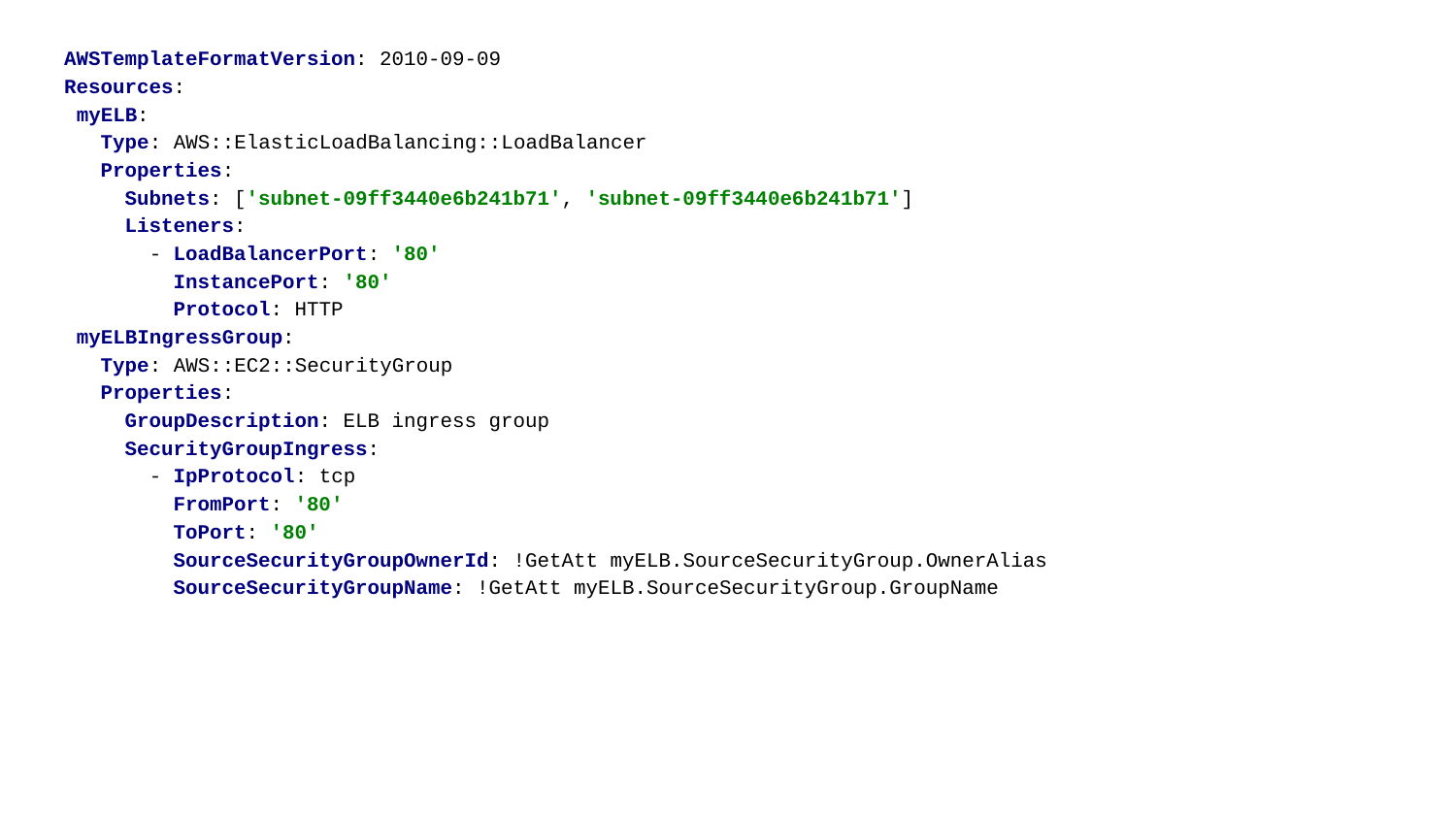

AWSTemplateFormatVersion: 2010-09-09
Resources:
 myELB:
   Type: AWS::ElasticLoadBalancing::LoadBalancer
   Properties:
     Subnets: ['subnet-09ff3440e6b241b71', 'subnet-09ff3440e6b241b71']
     Listeners:
       - LoadBalancerPort: '80'
         InstancePort: '80'
         Protocol: HTTP
 myELBIngressGroup:
   Type: AWS::EC2::SecurityGroup
   Properties:
     GroupDescription: ELB ingress group
     SecurityGroupIngress:
       - IpProtocol: tcp
         FromPort: '80'
         ToPort: '80'
         SourceSecurityGroupOwnerId: !GetAtt myELB.SourceSecurityGroup.OwnerAlias
         SourceSecurityGroupName: !GetAtt myELB.SourceSecurityGroup.GroupName